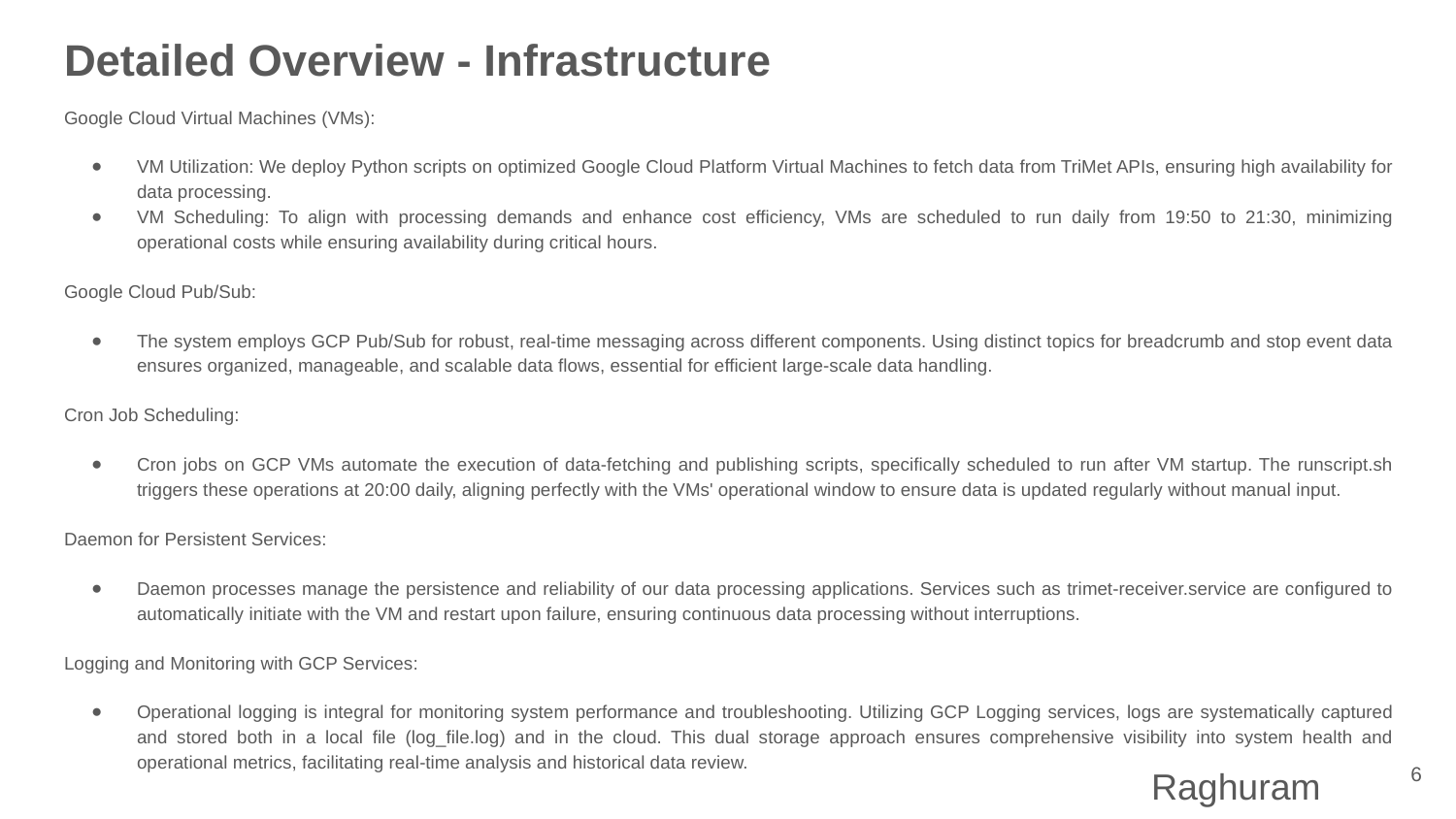

# Detailed Overview - Infrastructure
Google Cloud Virtual Machines (VMs):
VM Utilization: We deploy Python scripts on optimized Google Cloud Platform Virtual Machines to fetch data from TriMet APIs, ensuring high availability for data processing.
VM Scheduling: To align with processing demands and enhance cost efficiency, VMs are scheduled to run daily from 19:50 to 21:30, minimizing operational costs while ensuring availability during critical hours.
Google Cloud Pub/Sub:
The system employs GCP Pub/Sub for robust, real-time messaging across different components. Using distinct topics for breadcrumb and stop event data ensures organized, manageable, and scalable data flows, essential for efficient large-scale data handling.
Cron Job Scheduling:
Cron jobs on GCP VMs automate the execution of data-fetching and publishing scripts, specifically scheduled to run after VM startup. The runscript.sh triggers these operations at 20:00 daily, aligning perfectly with the VMs' operational window to ensure data is updated regularly without manual input.
Daemon for Persistent Services:
Daemon processes manage the persistence and reliability of our data processing applications. Services such as trimet-receiver.service are configured to automatically initiate with the VM and restart upon failure, ensuring continuous data processing without interruptions.
Logging and Monitoring with GCP Services:
Operational logging is integral for monitoring system performance and troubleshooting. Utilizing GCP Logging services, logs are systematically captured and stored both in a local file (log_file.log) and in the cloud. This dual storage approach ensures comprehensive visibility into system health and operational metrics, facilitating real-time analysis and historical data review.
6
Raghuram